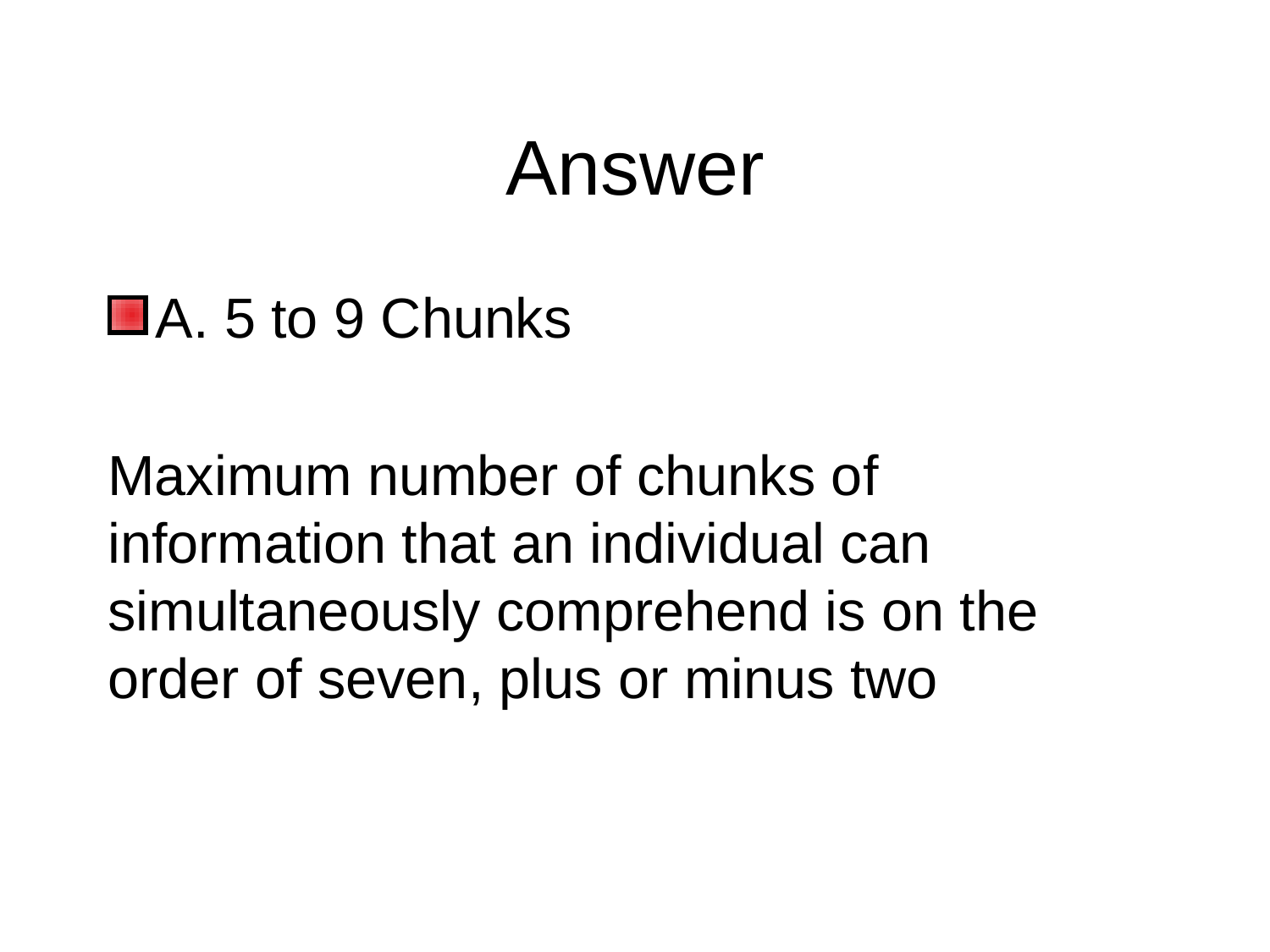

# Answer
A. 5 to 9 Chunks

Maximum number of chunks of information that an individual can simultaneously comprehend is on the order of seven, plus or minus two